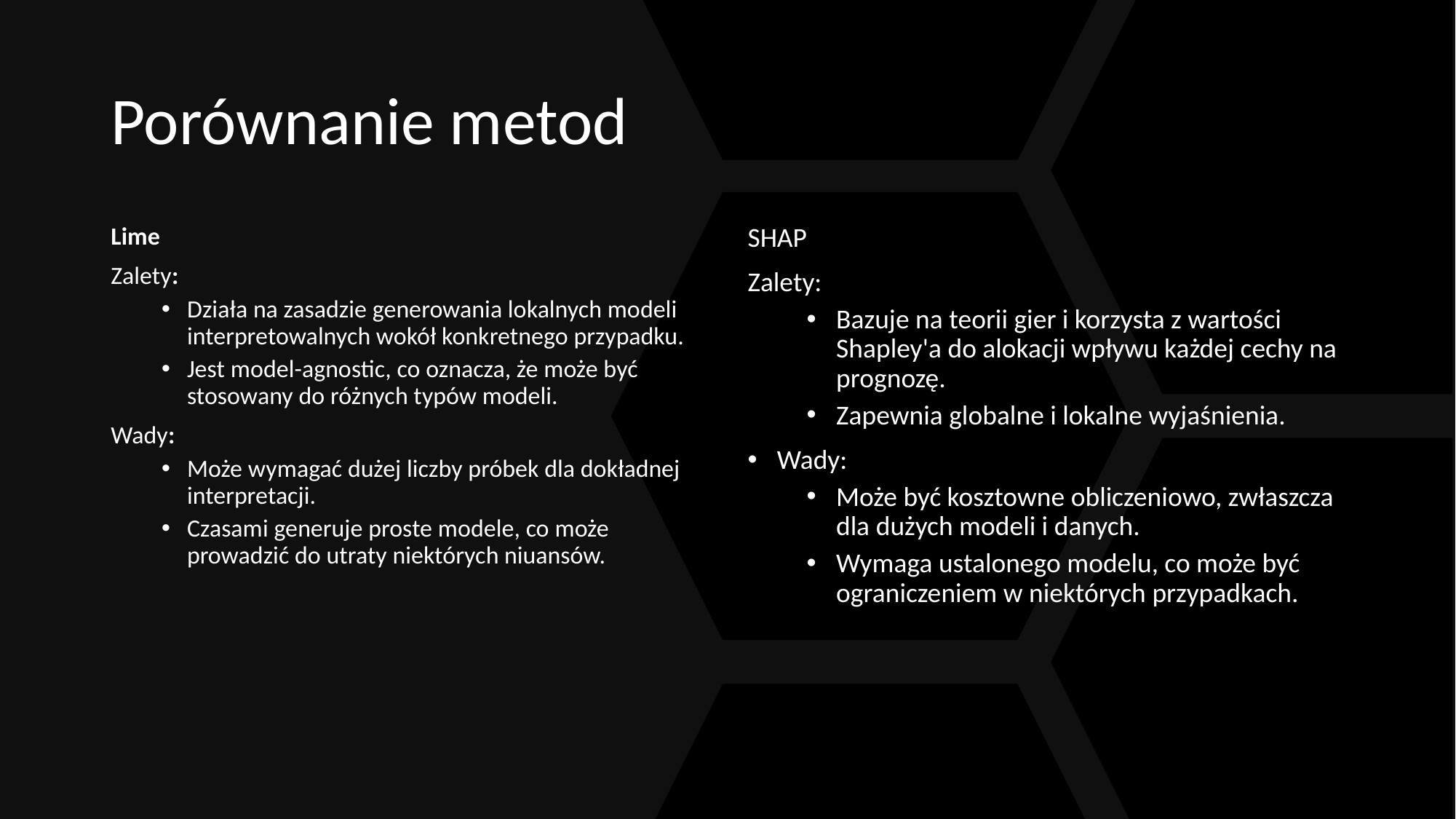

# Porównanie metod
Lime
Zalety:
Działa na zasadzie generowania lokalnych modeli interpretowalnych wokół konkretnego przypadku.
Jest model-agnostic, co oznacza, że może być stosowany do różnych typów modeli.
Wady:
Może wymagać dużej liczby próbek dla dokładnej interpretacji.
Czasami generuje proste modele, co może prowadzić do utraty niektórych niuansów.

SHAP
Zalety:
Bazuje na teorii gier i korzysta z wartości Shapley'a do alokacji wpływu każdej cechy na prognozę.
Zapewnia globalne i lokalne wyjaśnienia.
Wady:
Może być kosztowne obliczeniowo, zwłaszcza dla dużych modeli i danych.
Wymaga ustalonego modelu, co może być ograniczeniem w niektórych przypadkach.